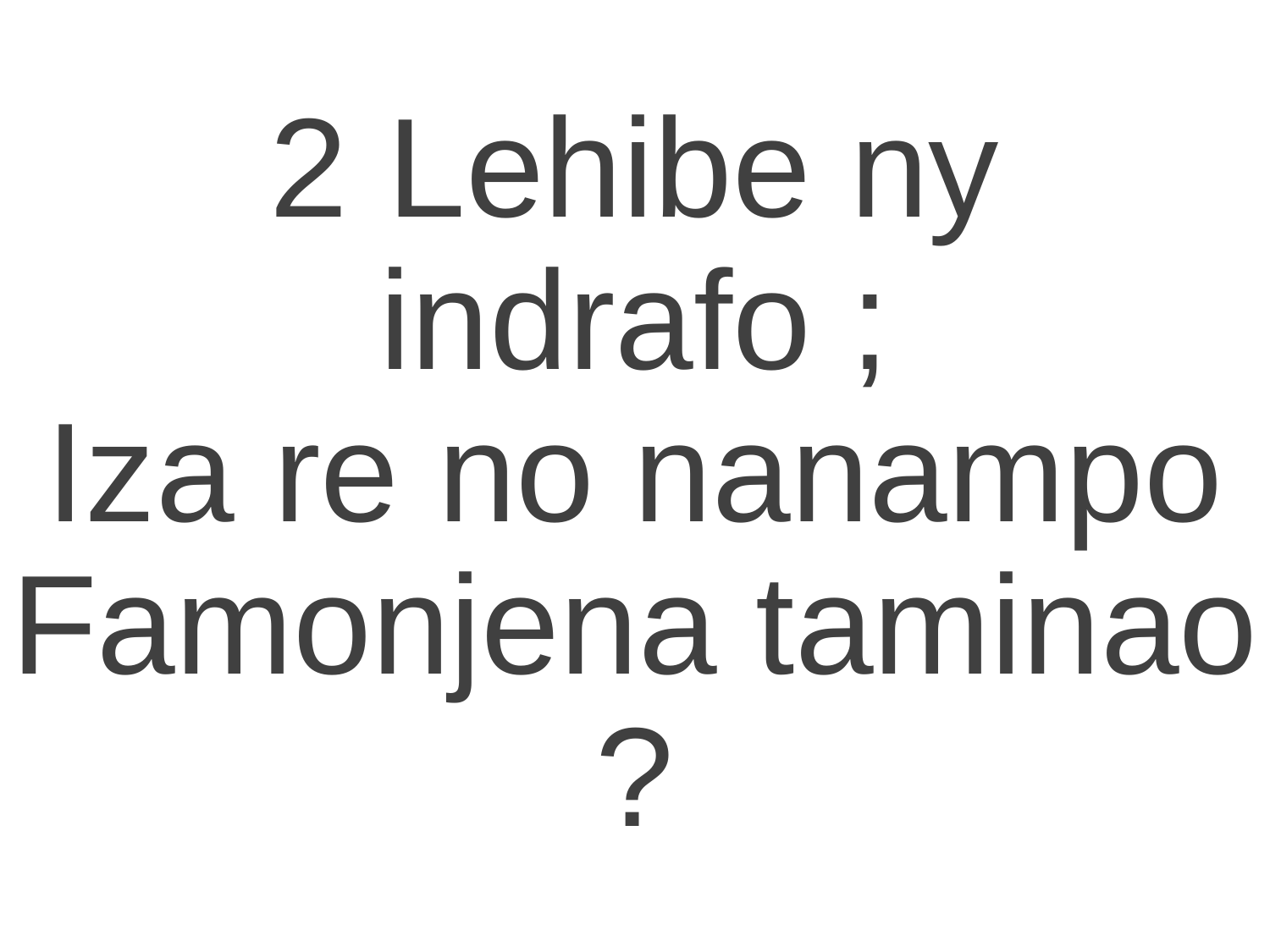

2 Lehibe ny indrafo ;
Iza re no nanampo
Famonjena taminao ?